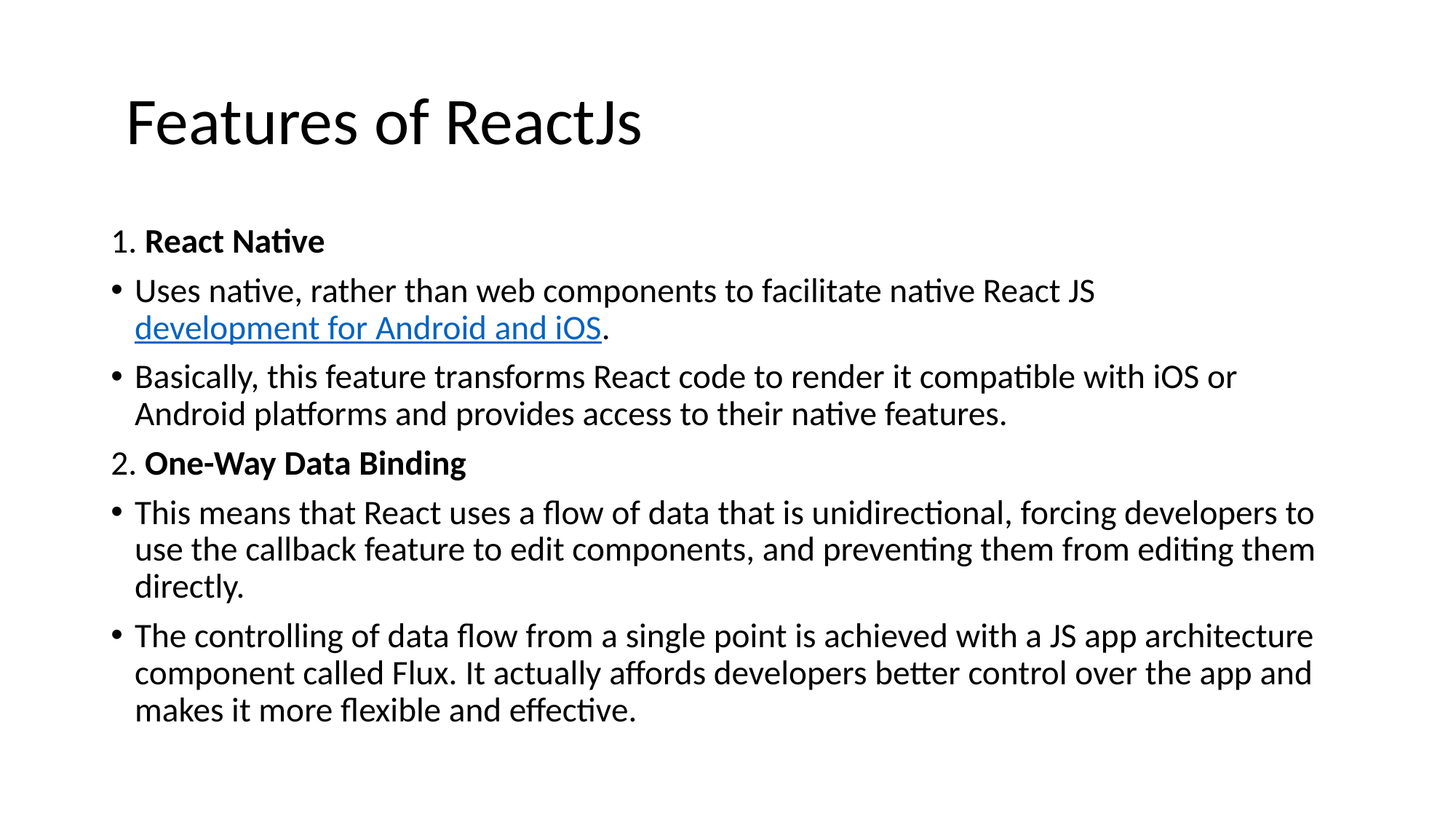

# Features of ReactJs
1. React Native
Uses native, rather than web components to facilitate native React JS development for Android and iOS.
Basically, this feature transforms React code to render it compatible with iOS or Android platforms and provides access to their native features.
2. One-Way Data Binding
This means that React uses a flow of data that is unidirectional, forcing developers to use the callback feature to edit components, and preventing them from editing them directly.
The controlling of data flow from a single point is achieved with a JS app architecture component called Flux. It actually affords developers better control over the app and makes it more flexible and effective.